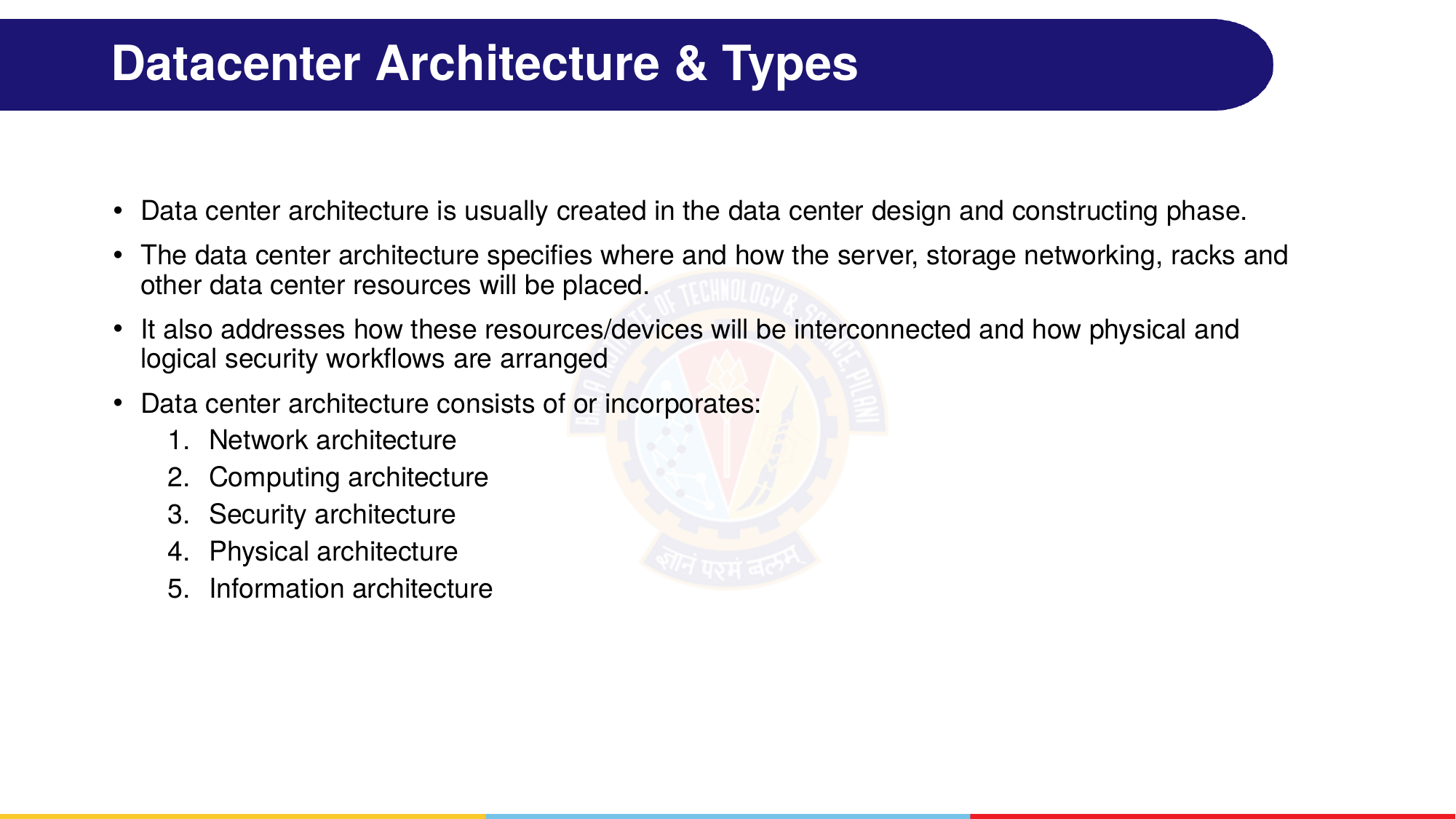

# Datacenter Architecture & Types
Data center architecture is usually created in the data center design and constructing phase.
The data center architecture specifies where and how the server, storage networking, racks and other data center resources will be placed.
It also addresses how these resources/devices will be interconnected and how physical and logical security workflows are arranged
Data center architecture consists of or incorporates:
Network architecture
Computing architecture
Security architecture
Physical architecture
Information architecture